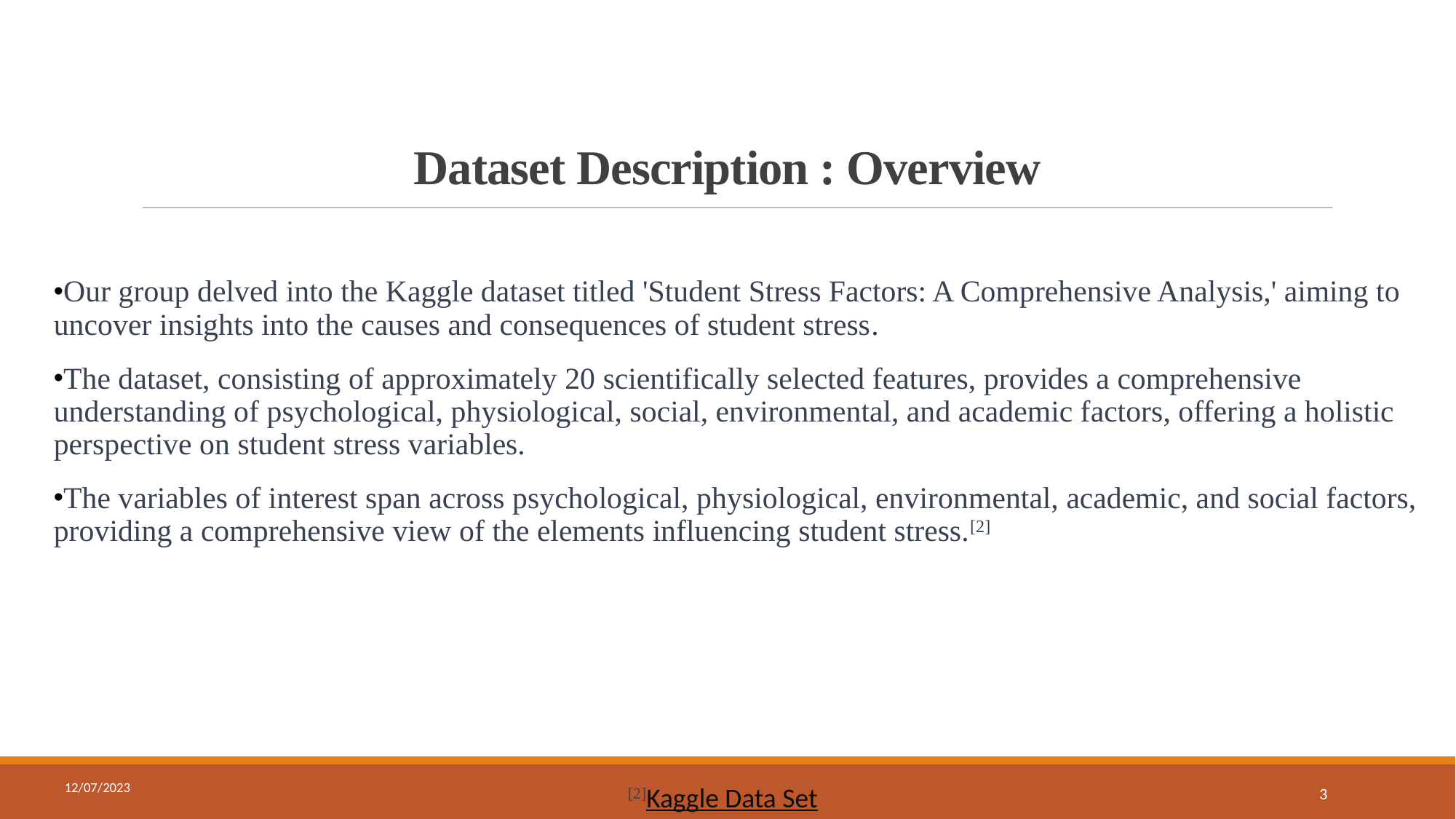

# Dataset Description : Overview
Our group delved into the Kaggle dataset titled 'Student Stress Factors: A Comprehensive Analysis,' aiming to uncover insights into the causes and consequences of student stress.
The dataset, consisting of approximately 20 scientifically selected features, provides a comprehensive understanding of psychological, physiological, social, environmental, and academic factors, offering a holistic perspective on student stress variables.
The variables of interest span across psychological, physiological, environmental, academic, and social factors, providing a comprehensive view of the elements influencing student stress.[2]

12/07/2023
3
[2]Kaggle Data Set